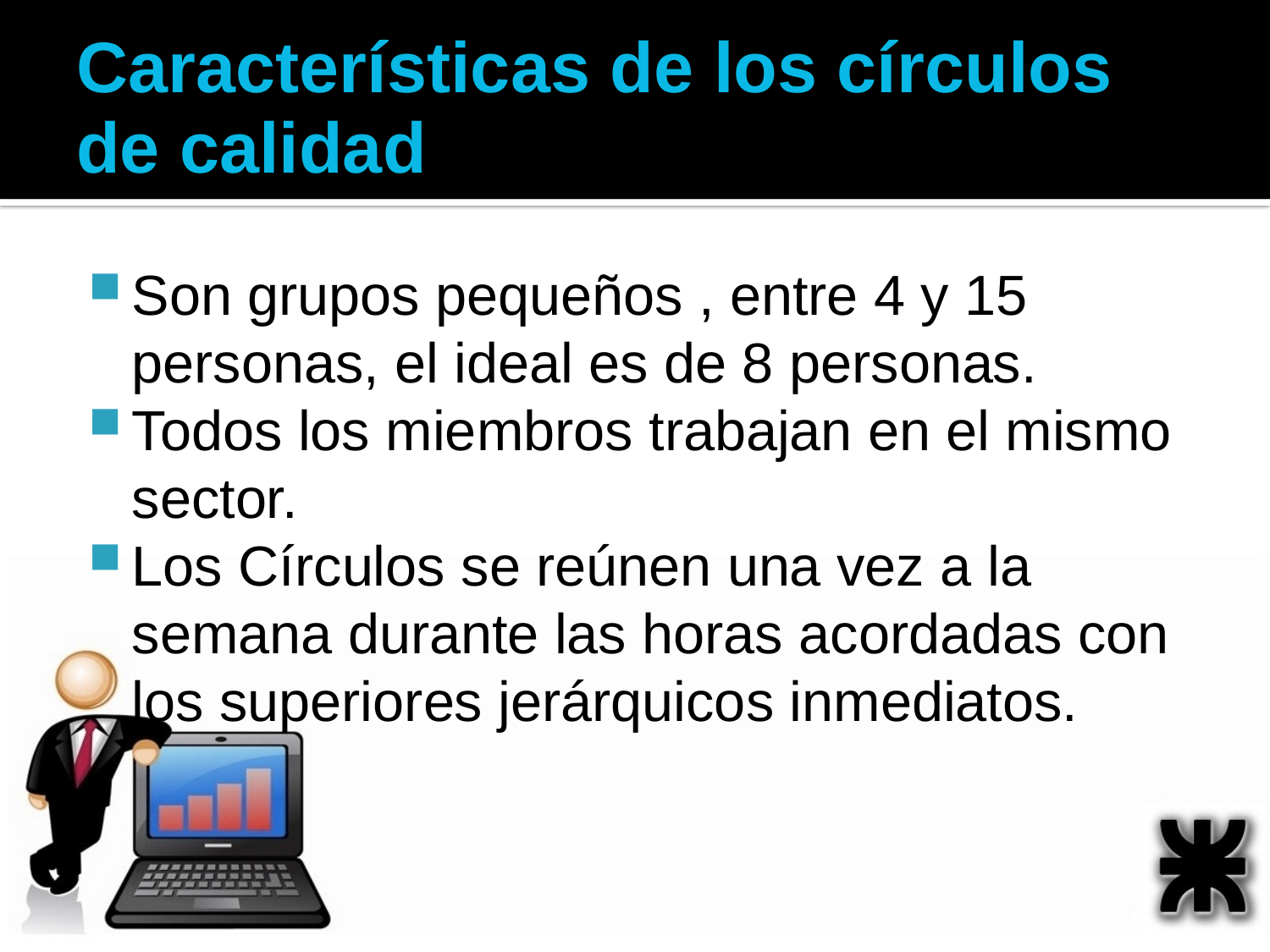

# Características de los círculos de calidad
Son grupos pequeños , entre 4 y 15 personas, el ideal es de 8 personas.
Todos los miembros trabajan en el mismo sector.
Los Círculos se reúnen una vez a la semana durante las horas acordadas con los superiores jerárquicos inmediatos.